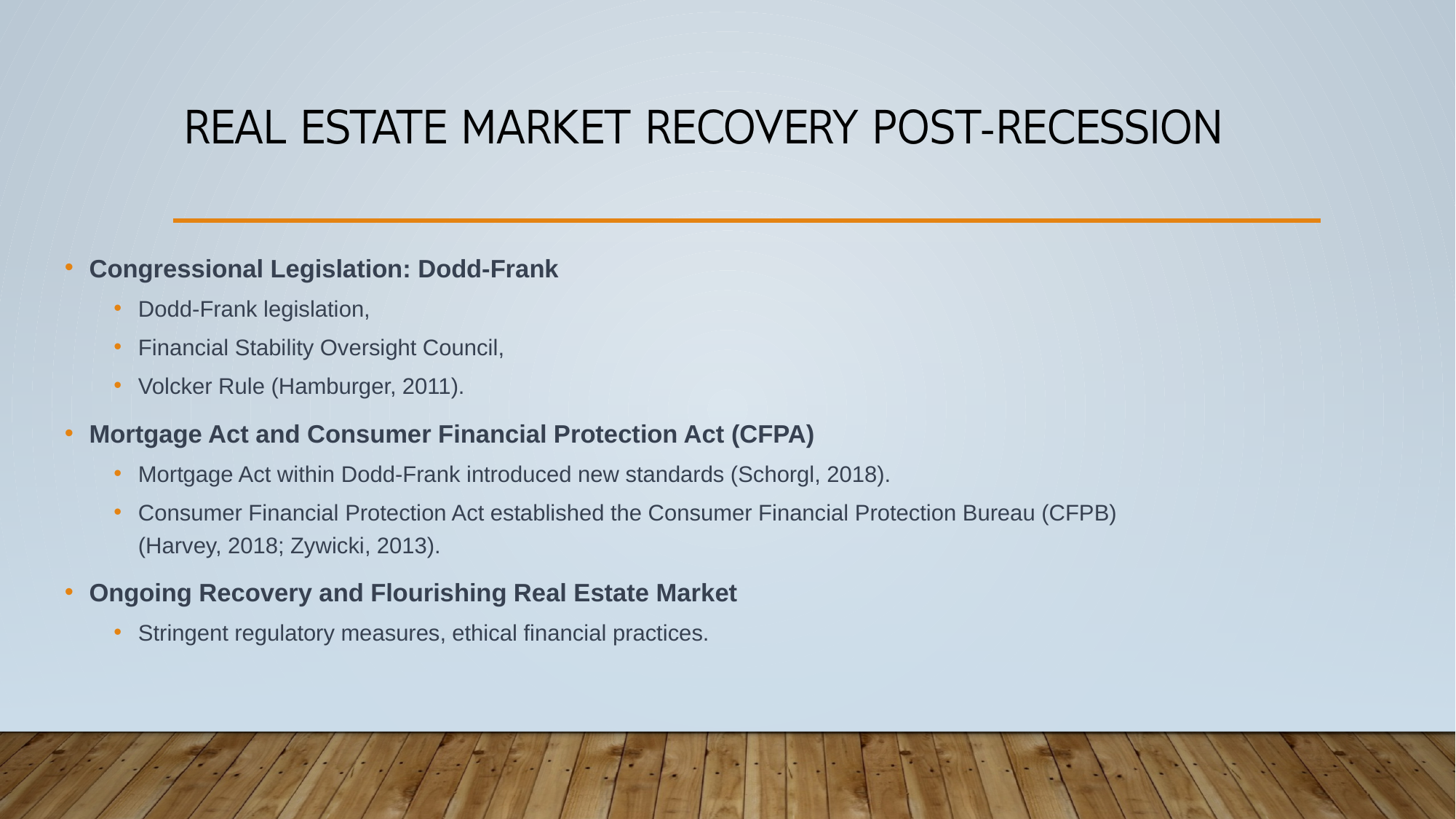

# Real Estate Market Recovery Post-Recession
Congressional Legislation: Dodd-Frank
Dodd-Frank legislation,
Financial Stability Oversight Council,
Volcker Rule (Hamburger, 2011).
Mortgage Act and Consumer Financial Protection Act (CFPA)
Mortgage Act within Dodd-Frank introduced new standards (Schorgl, 2018).
Consumer Financial Protection Act established the Consumer Financial Protection Bureau (CFPB) (Harvey, 2018; Zywicki, 2013).
Ongoing Recovery and Flourishing Real Estate Market
Stringent regulatory measures, ethical financial practices.